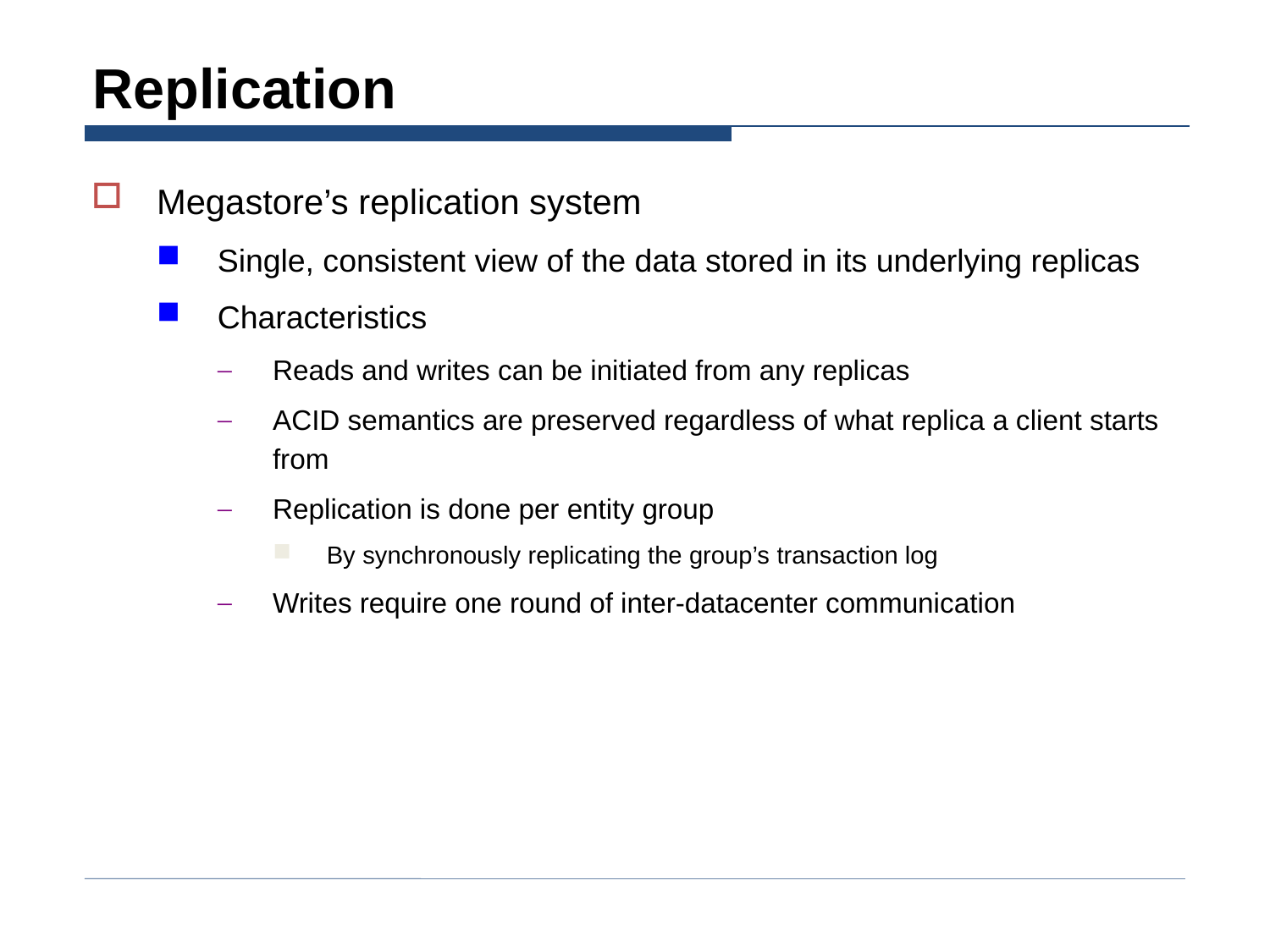

# Replication
Megastore’s replication system
Single, consistent view of the data stored in its underlying replicas
Characteristics
Reads and writes can be initiated from any replicas
ACID semantics are preserved regardless of what replica a client starts from
Replication is done per entity group
By synchronously replicating the group’s transaction log
Writes require one round of inter-datacenter communication